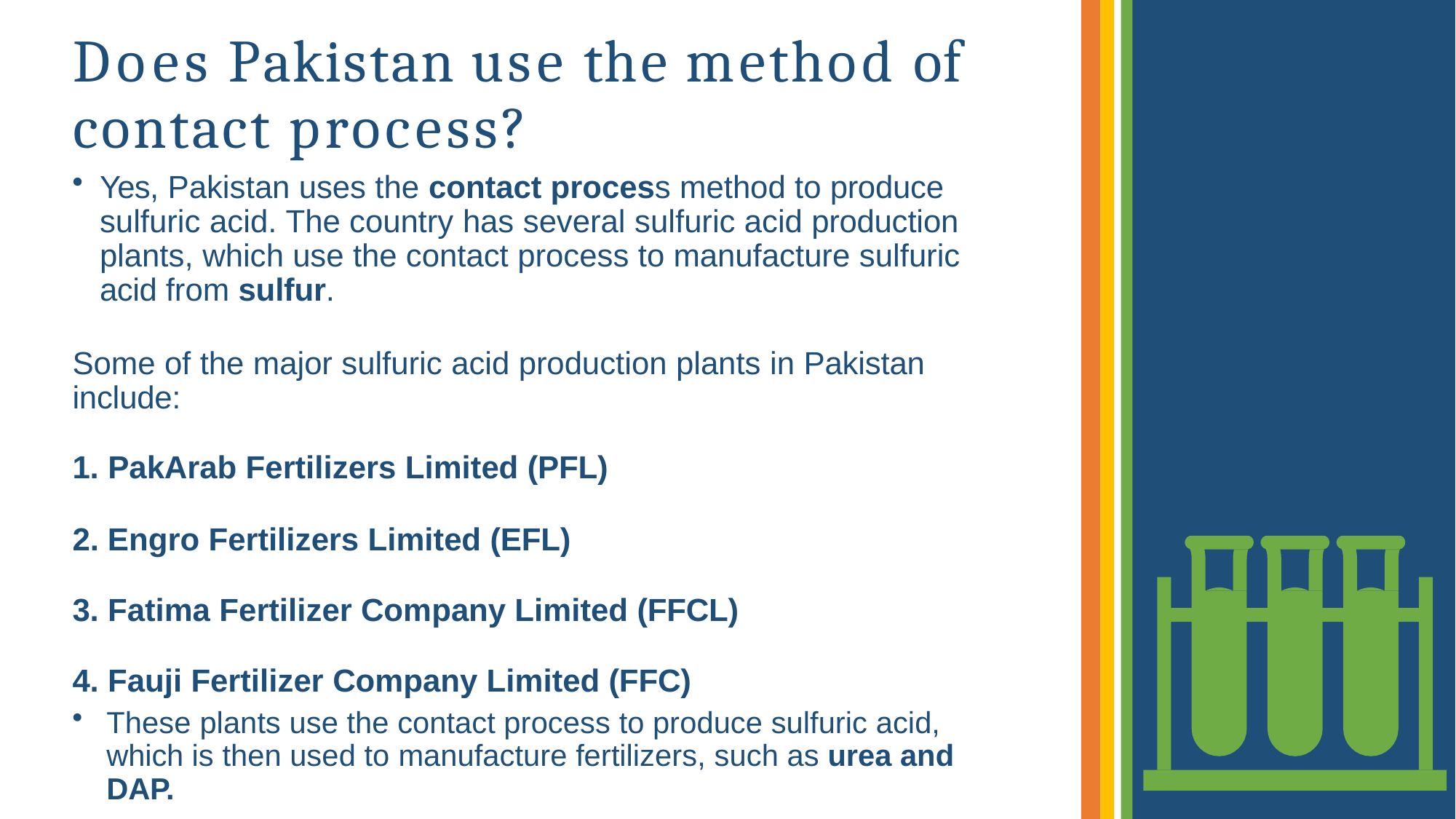

# Does Pakistan use the method of contact process?
Yes, Pakistan uses the contact process method to produce sulfuric acid. The country has several sulfuric acid production plants, which use the contact process to manufacture sulfuric acid from sulfur.

Some of the major sulfuric acid production plants in Pakistan include:
PakArab Fertilizers Limited (PFL)
Engro Fertilizers Limited (EFL)
Fatima Fertilizer Company Limited (FFCL)
Fauji Fertilizer Company Limited (FFC)
These plants use the contact process to produce sulfuric acid, which is then used to manufacture fertilizers, such as urea and DAP.